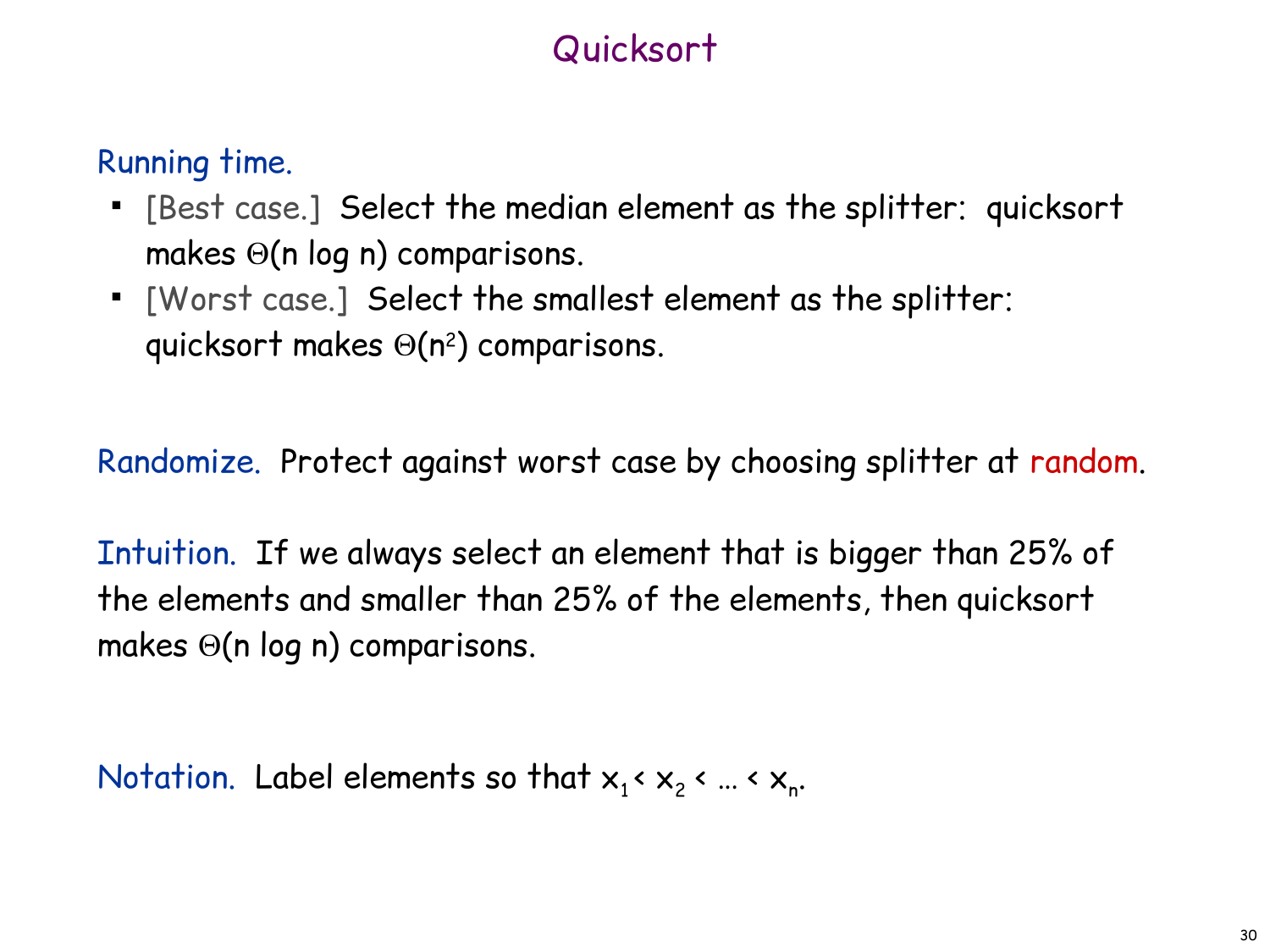

# Quicksort
Running time.
[Best case.]  Select the median element as the splitter:  quicksort makes Θ(n log n) comparisons.
[Worst case.]  Select the smallest element as the splitter:  quicksort makes Θ(n2) comparisons.

Randomize.  Protect against worst case by choosing splitter at random.

Intuition.  If we always select an element that is bigger than 25% of the elements and smaller than 25% of the elements, then quicksort makes Θ(n log n) comparisons.

Notation.  Label elements so that x1 < x2 < … < xn.
30